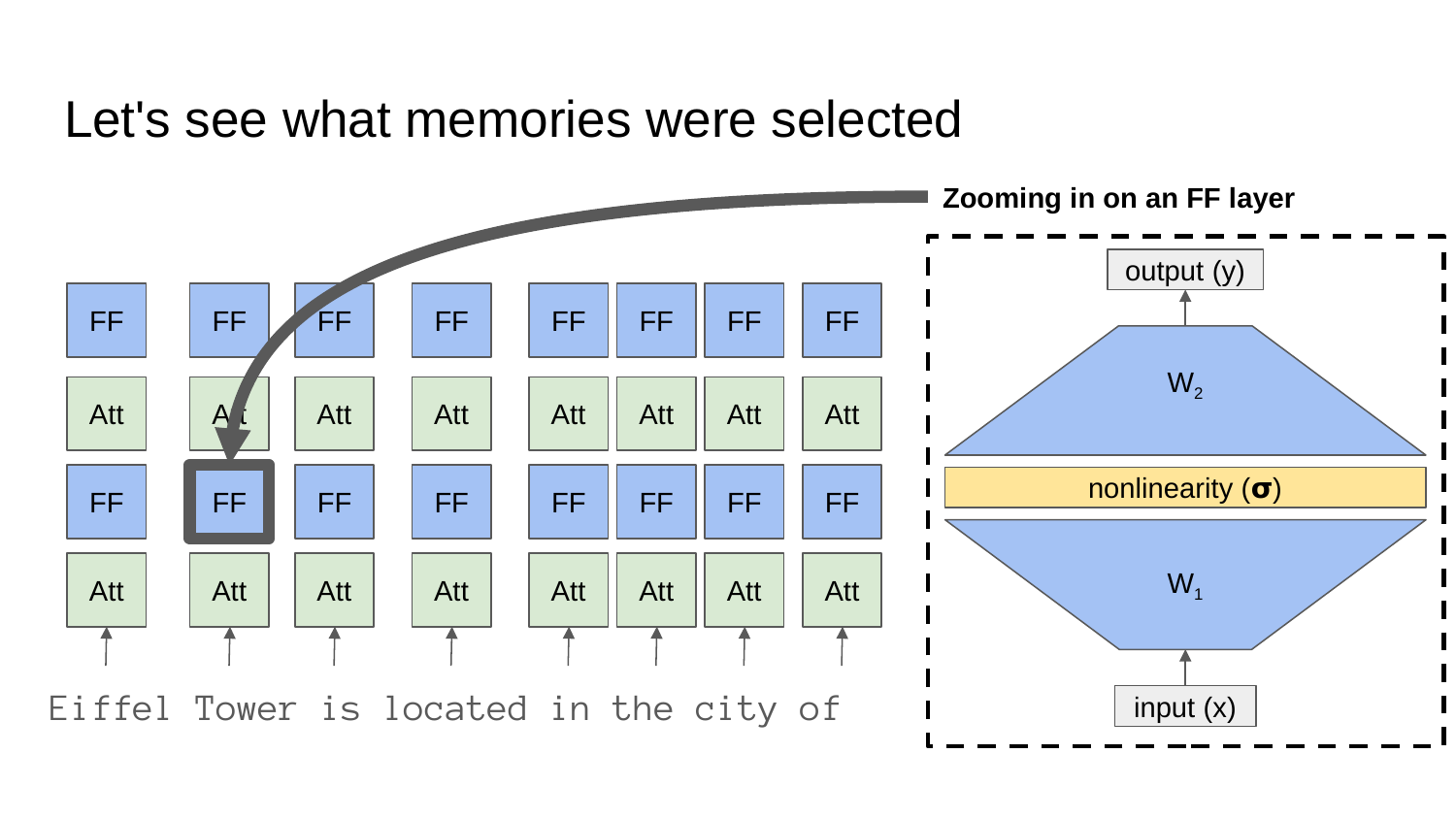

# Let's see what memories were selected

Zooming in on an FF layer

output (y)

W2
nonlinearity (𝞂)

W1
input (x)
FF
FF
FF
FF
FF
FF
FF
FF
Att
Att
Att
Att
Att
Att
Att
Att
FF
FF
FF
FF
FF
FF
FF
FF
Att
Att
Att
Att
Att
Att
Att
Att
Eiffel Tower is located in the city of